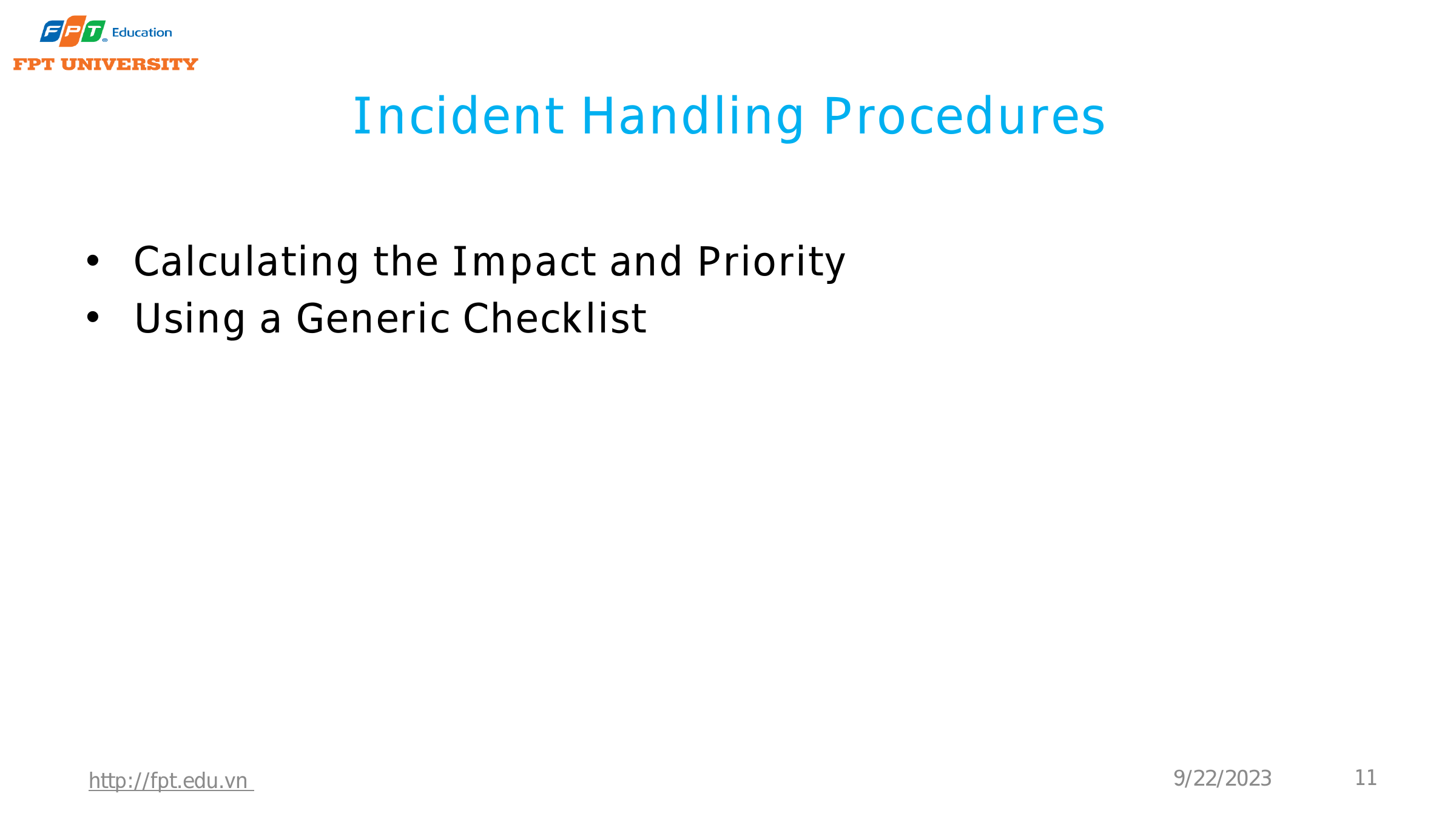

# Incident Handling Procedures
Calculating the Impact and Priority
Using a Generic Checklist
http://fpt.edu.vn
9/22/2023
11